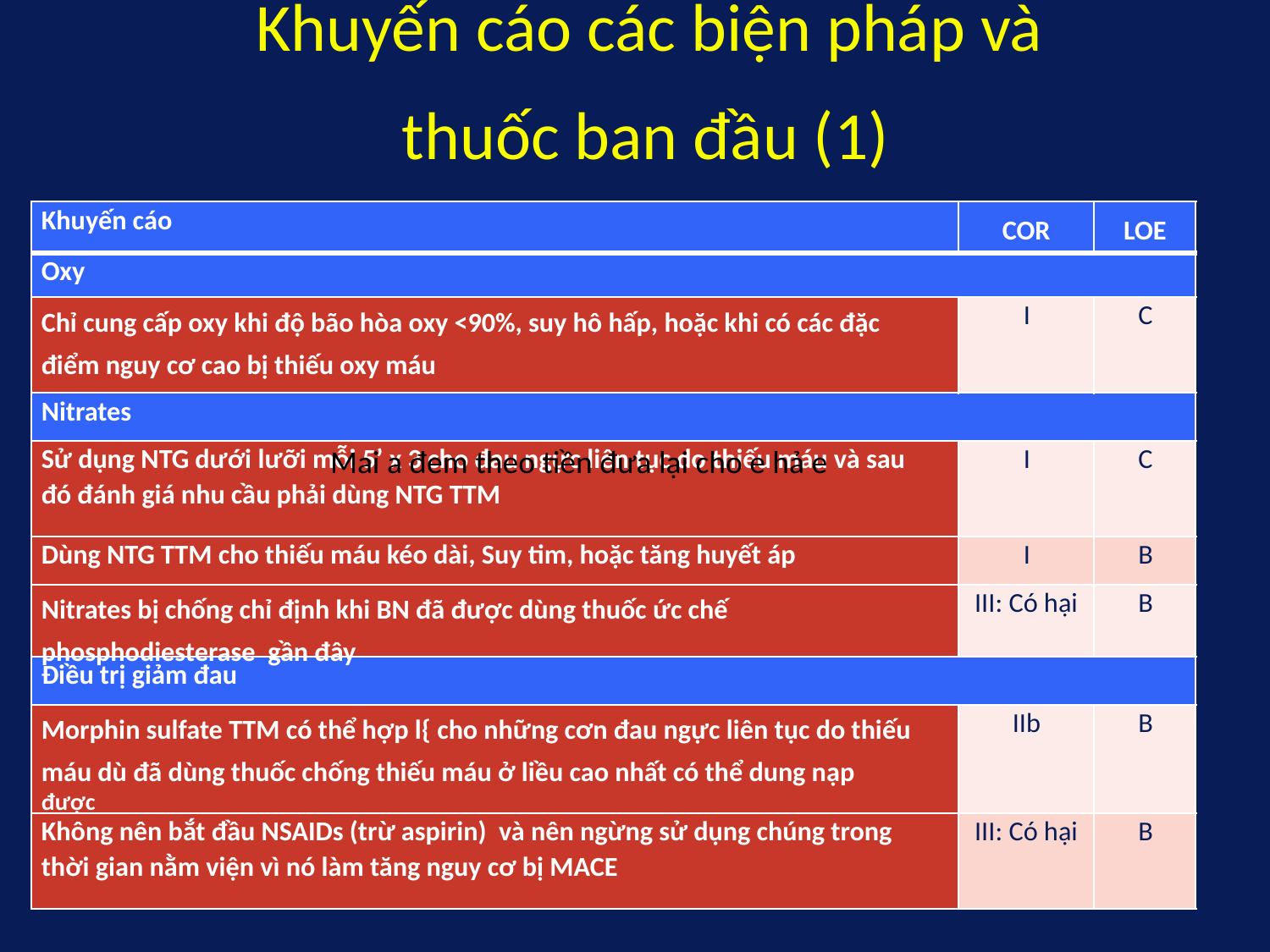

Khuyến cáo các biện pháp và
thuốc ban đầu (1)

Khuyến cáo

COR

LOE

Oxy

Chỉ cung cấp oxy khi độ bão hòa oxy <90%, suy hô hấp, hoặc khi có các đặc
điểm nguy cơ cao bị thiếu oxy máu
I
C

Nitrates

Mai a đem theo tiền đưa lại cho e hả e

Sử dụng NTG dưới lưỡi mỗi 5’ x 3 cho đau ngực liên tục do thiếu máu và sau
đó đánh giá nhu cầu phải dùng NTG TTM
I
C

Dùng NTG TTM cho thiếu máu kéo dài, Suy tim, hoặc tăng huyết áp
I
B

Nitrates bị chống chỉ định khi BN đã được dùng thuốc ức chế
phosphodiesterase  gần đây

III: Có hại

B

Điều trị giảm đau

Morphin sulfate TTM có thể hợp l{ cho những cơn đau ngực liên tục do thiếu
máu dù đã dùng thuốc chống thiếu máu ở liều cao nhất có thể dung nạp
được
IIb
B

Không nên bắt đầu NSAIDs (trừ aspirin)  và nên ngừng sử dụng chúng trong
thời gian nằm viện vì nó làm tăng nguy cơ bị MACE

III: Có hại

B